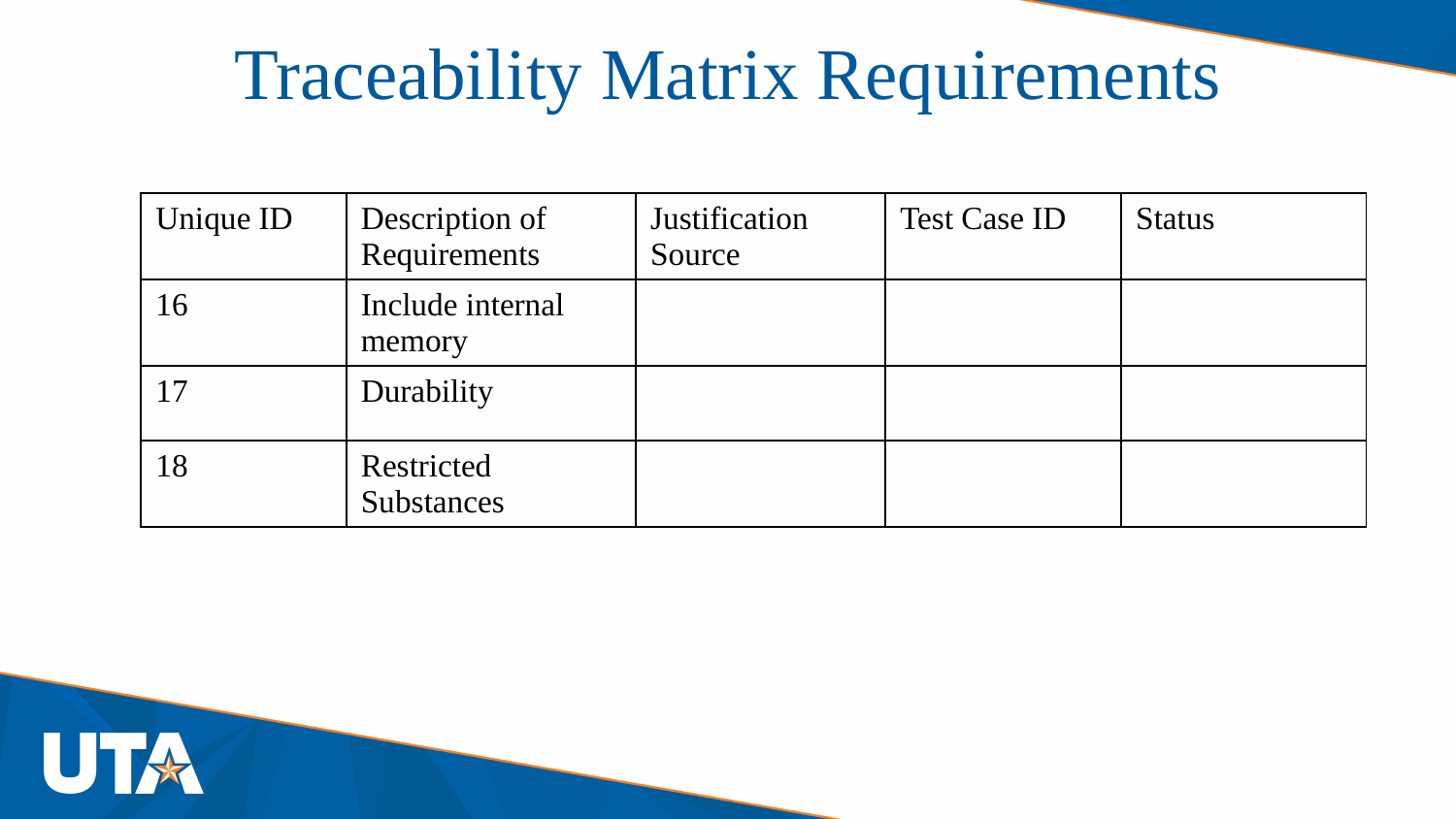

Traceability Matrix Requirements

| Unique ID | Description of Requirements | Justification Source | Test Case ID | Status |
| --- | --- | --- | --- | --- |
| 16 | Include internal memory |  |  |  |
| 17 | Durability |  |  |  |
| 18 | Restricted Substances |  |  |  |